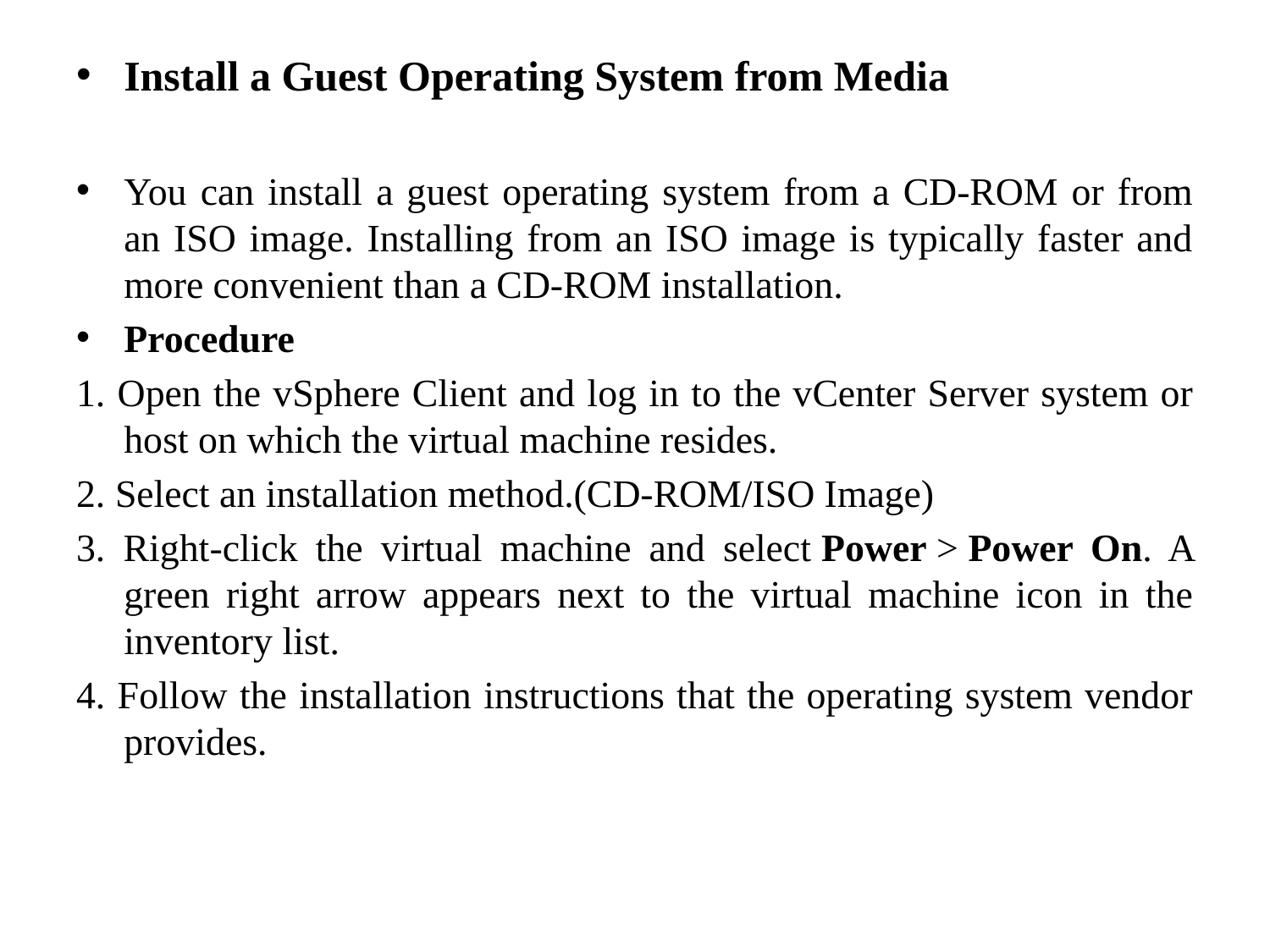

Install a Guest Operating System from Media

You can install a guest operating system from a CD-ROM or from an ISO image. Installing from an ISO image is typically faster and more convenient than a CD-ROM installation.
Procedure
1. Open the vSphere Client and log in to the vCenter Server system or host on which the virtual machine resides.
2. Select an installation method.(CD-ROM/ISO Image)
3. Right-click the virtual machine and select Power > Power On. A green right arrow appears next to the virtual machine icon in the inventory list.
4. Follow the installation instructions that the operating system vendor provides.